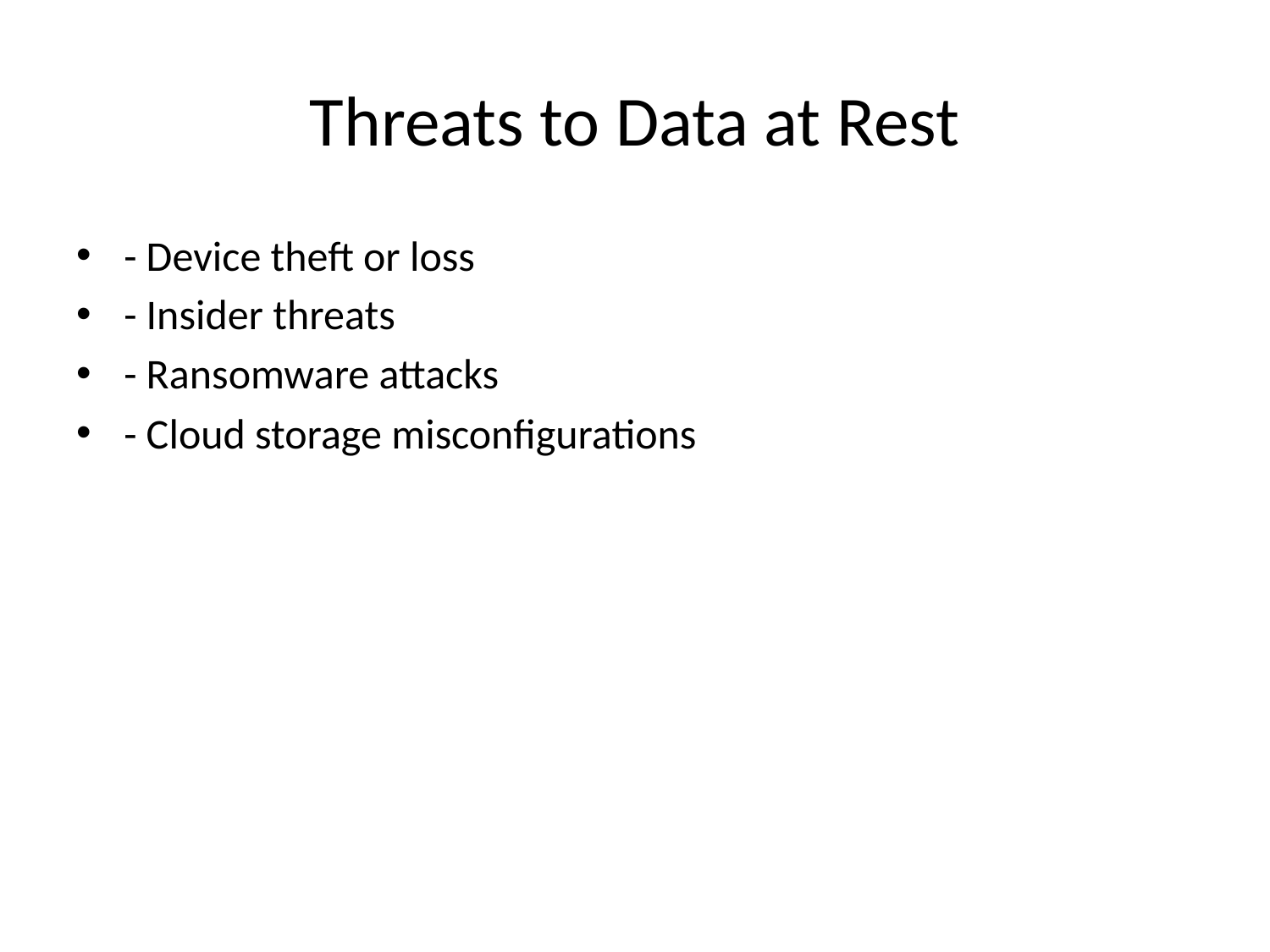

# Threats to Data at Rest
- Device theft or loss
- Insider threats
- Ransomware attacks
- Cloud storage misconfigurations